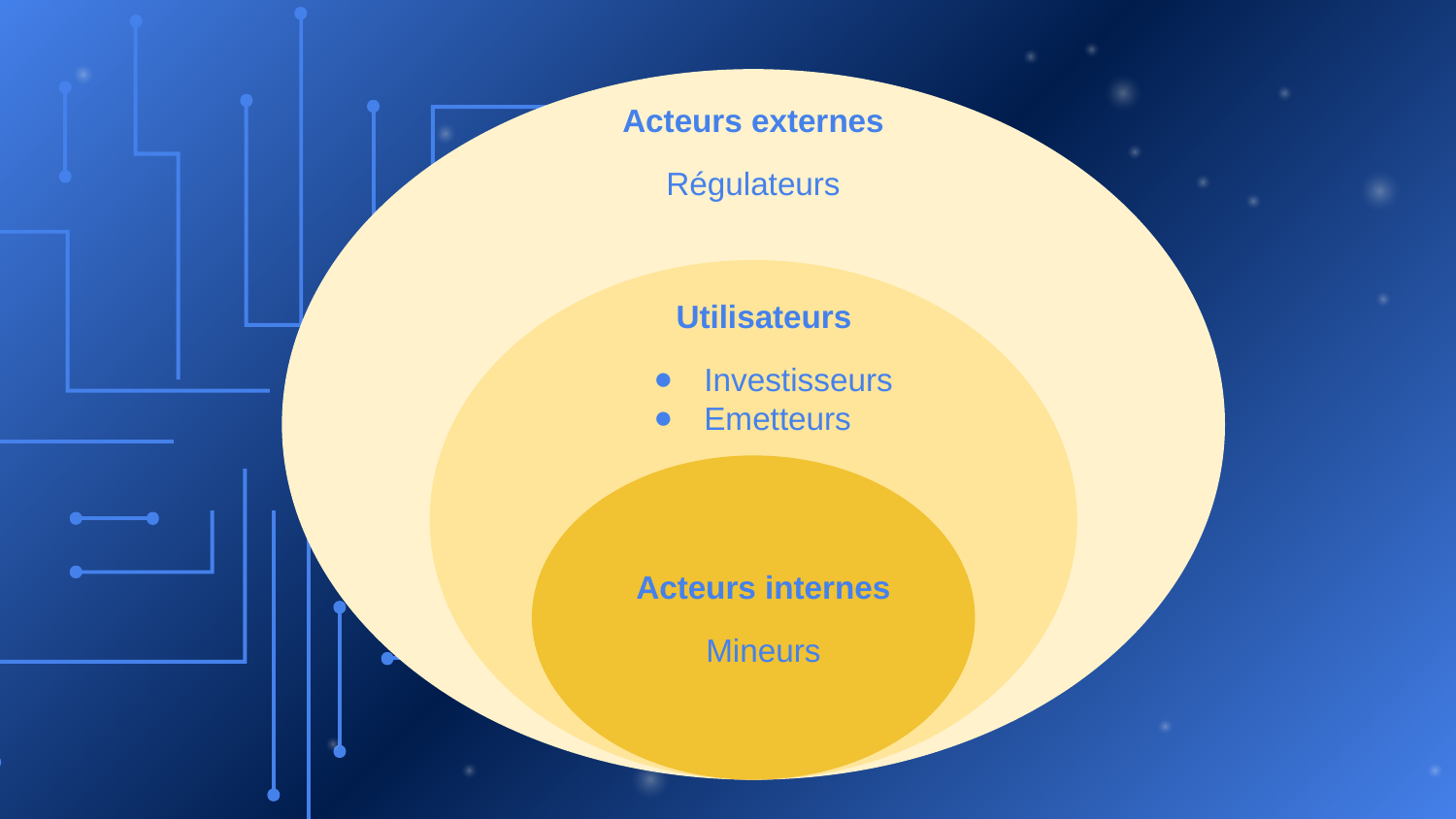

Acteurs externes
Régulateurs
Acteurs externes
Régulateurs
     Utilisateurs
Investisseurs
Emetteurs

Acteurs internes
Mineurs